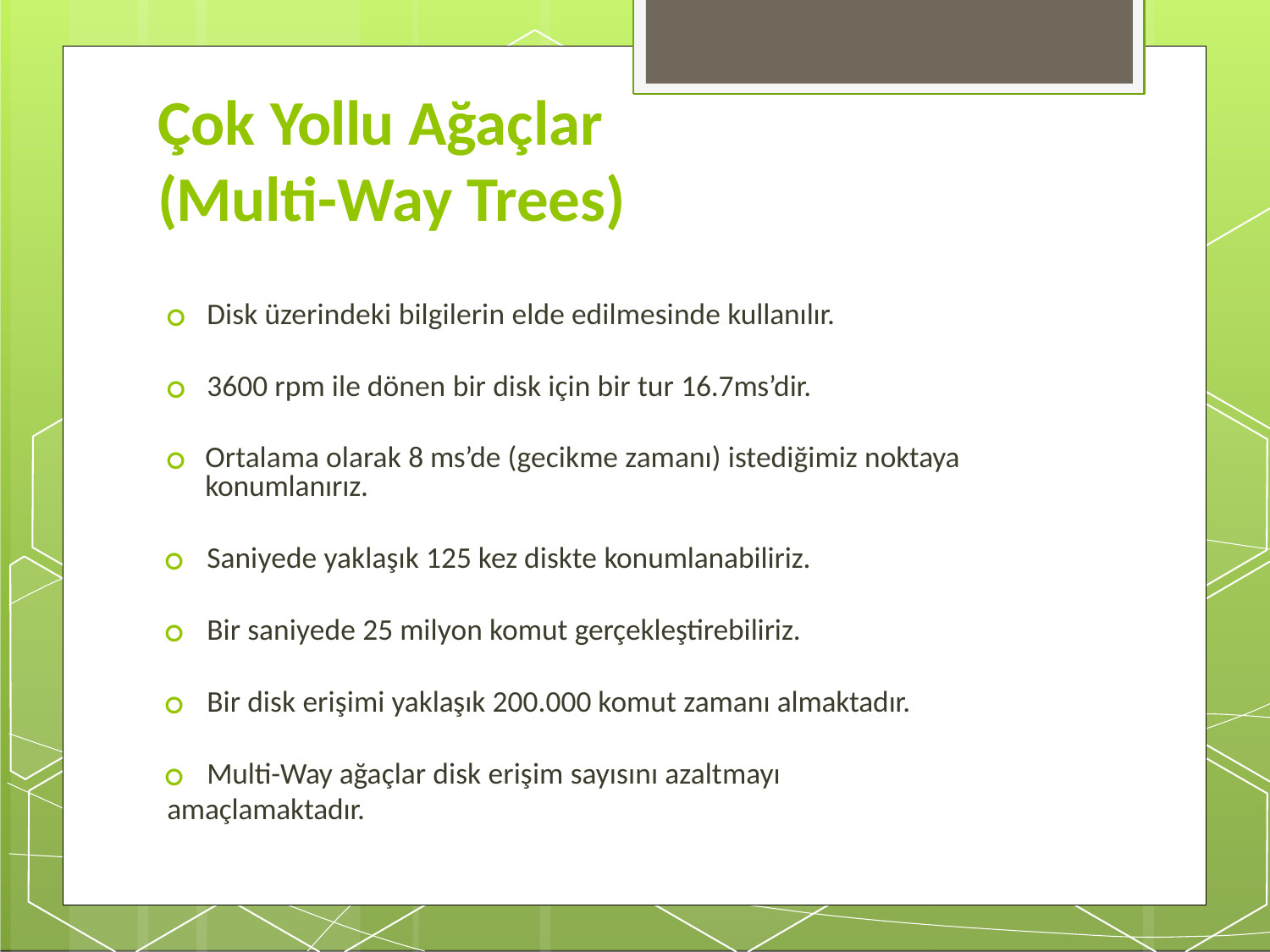

# Çok Yollu Ağaçlar
(Multi-Way Trees)
🞇	Disk üzerindeki bilgilerin elde edilmesinde kullanılır.
🞇	3600 rpm ile dönen bir disk için bir tur 16.7ms’dir.

🞇	Ortalama olarak 8 ms’de (gecikme zamanı) istediğimiz noktaya konumlanırız.
🞇	Saniyede yaklaşık 125 kez diskte konumlanabiliriz.
🞇	Bir saniyede 25 milyon komut gerçekleştirebiliriz.
🞇	Bir disk erişimi yaklaşık 200.000 komut zamanı almaktadır.
🞇	Multi-Way ağaçlar disk erişim sayısını azaltmayı amaçlamaktadır.